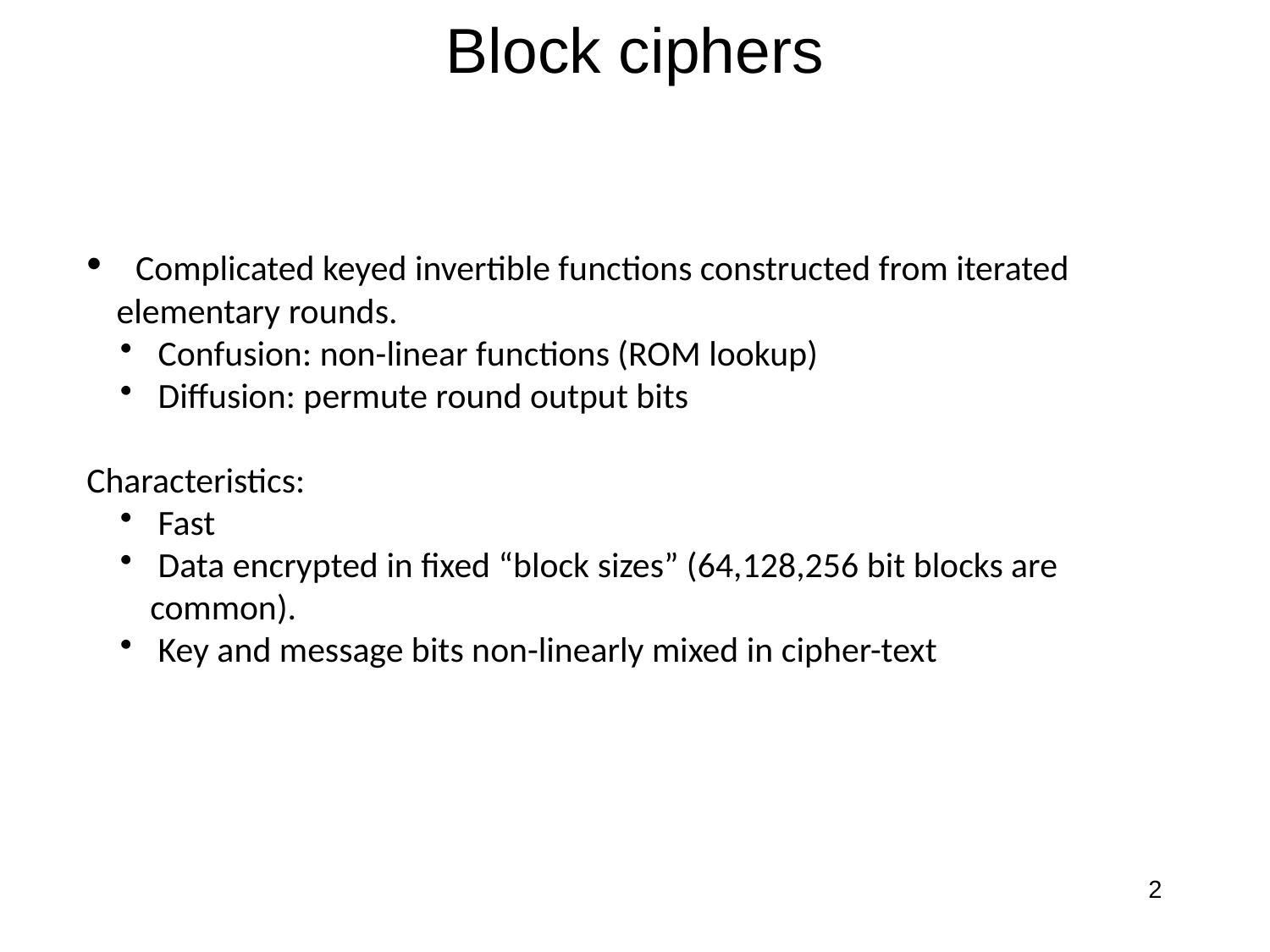

# Block ciphers
  Complicated keyed invertible functions constructed from iterated elementary rounds.
 Confusion: non-linear functions (ROM lookup)
 Diffusion: permute round output bits

Characteristics:
 Fast
 Data encrypted in fixed “block sizes” (64,128,256 bit blocks are common).
 Key and message bits non-linearly mixed in cipher-text

2